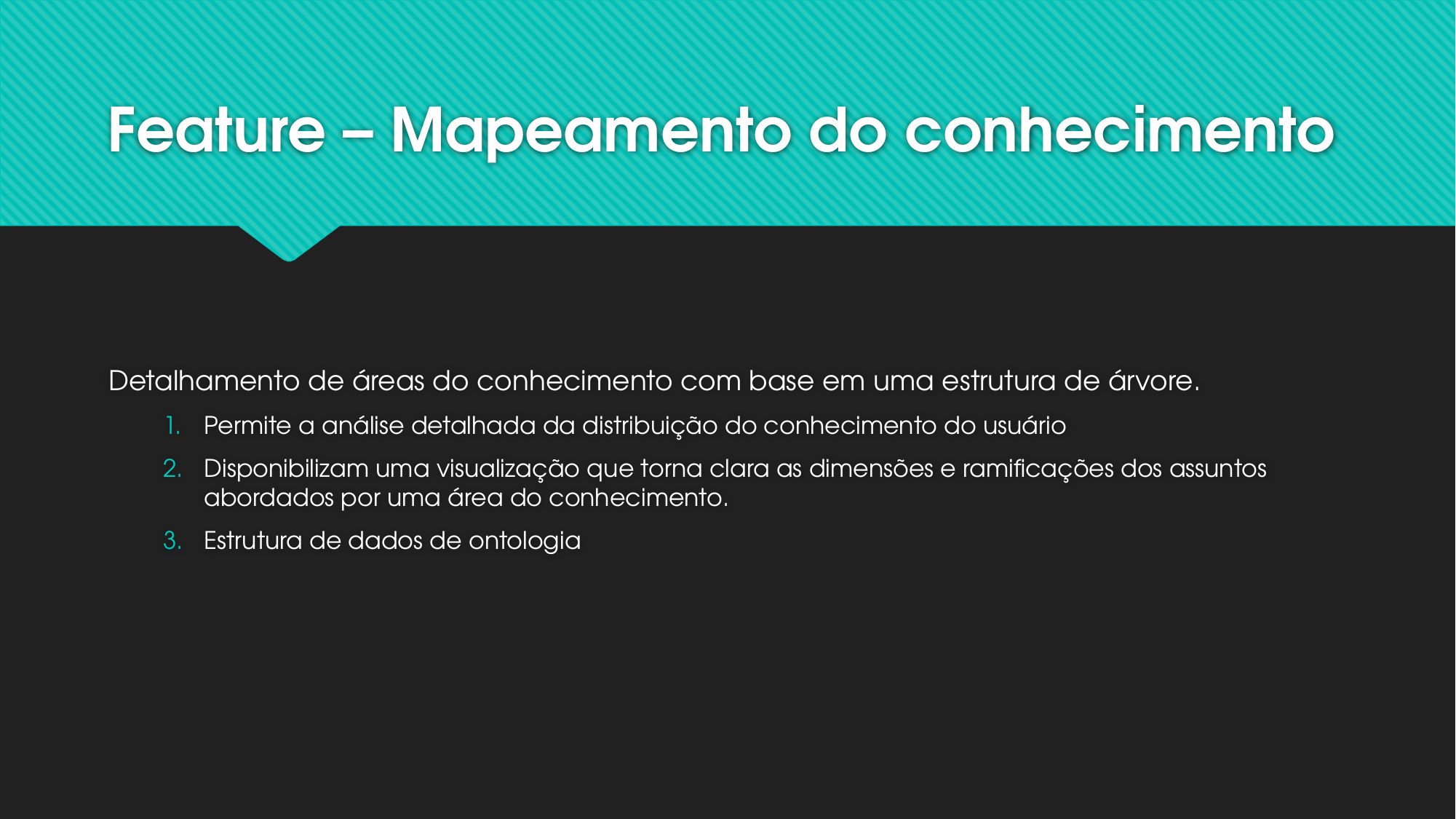

# Feature – Mapeamento do conhecimento
Detalhamento de áreas do conhecimento com base em uma estrutura de árvore.
Permite a análise detalhada da distribuição do conhecimento do usuário
Disponibilizam uma visualização que torna clara as dimensões e ramificações dos assuntos abordados por uma área do conhecimento.
Estrutura de dados de ontologia